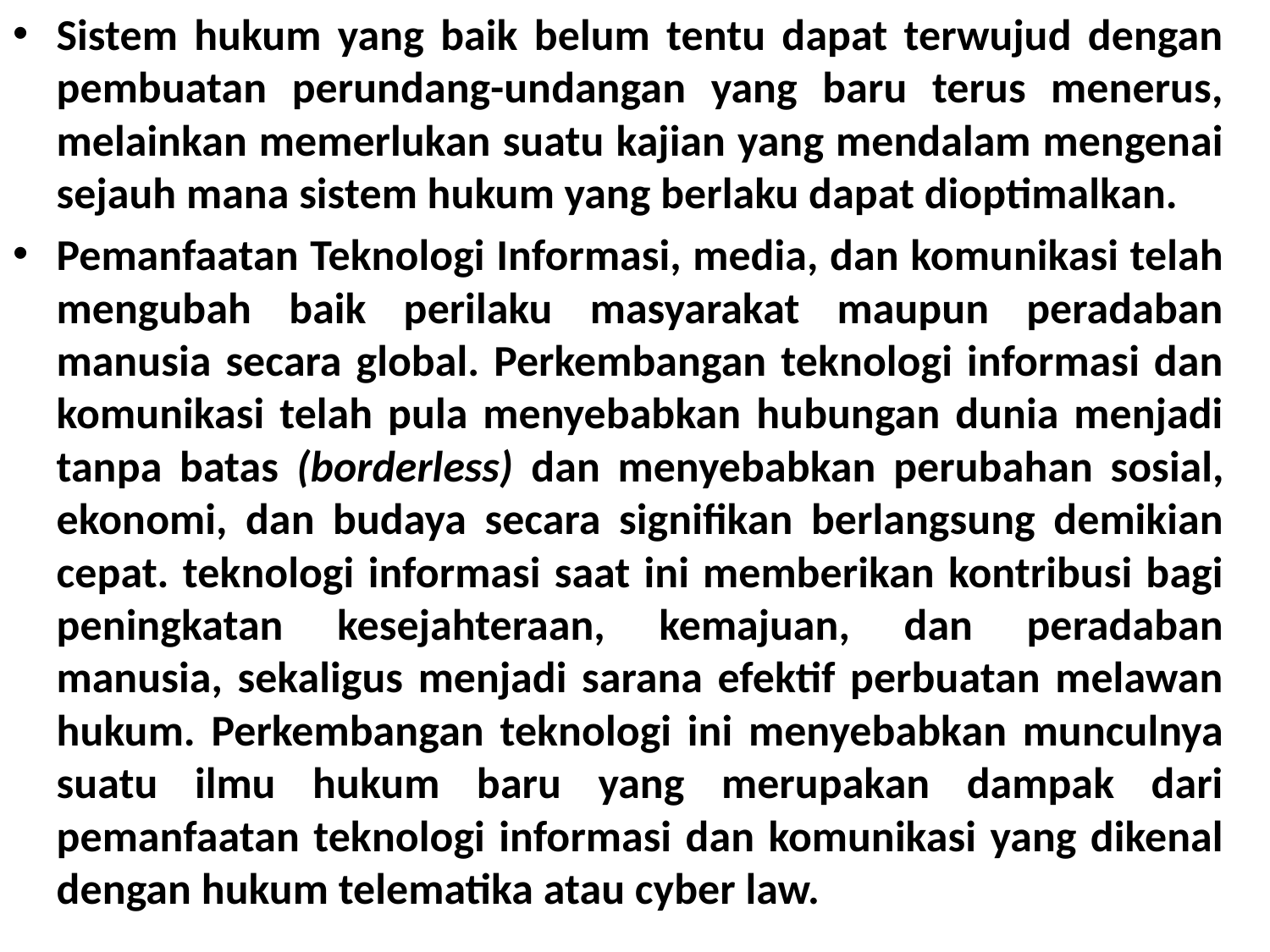

Sistem hukum yang baik belum tentu dapat terwujud dengan pembuatan perundang-undangan yang baru terus menerus, melainkan memerlukan suatu kajian yang mendalam mengenai sejauh mana sistem hukum yang berlaku dapat dioptimalkan.
Pemanfaatan Teknologi Informasi, media, dan komunikasi telah mengubah baik perilaku masyarakat maupun peradaban manusia secara global. Perkembangan teknologi informasi dan komunikasi telah pula menyebabkan hubungan dunia menjadi tanpa batas (borderless) dan menyebabkan perubahan sosial, ekonomi, dan budaya secara signifikan berlangsung demikian cepat. teknologi informasi saat ini memberikan kontribusi bagi peningkatan kesejahteraan, kemajuan, dan peradaban manusia, sekaligus menjadi sarana efektif perbuatan melawan hukum. Perkembangan teknologi ini menyebabkan munculnya suatu ilmu hukum baru yang merupakan dampak dari pemanfaatan teknologi informasi dan komunikasi yang dikenal dengan hukum telematika atau cyber law.